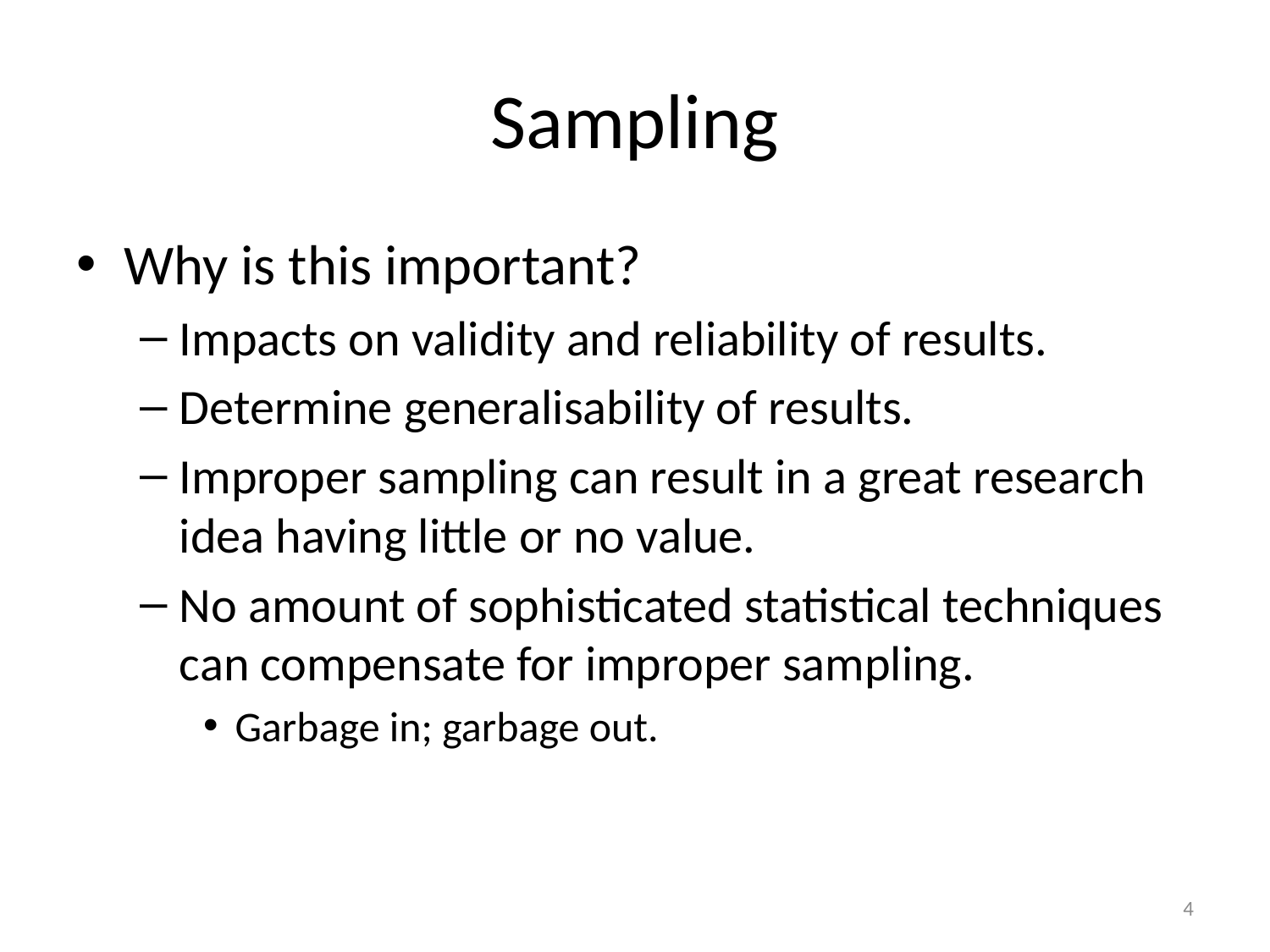

# Sampling
Why is this important?
Impacts on validity and reliability of results.
Determine generalisability of results.
Improper sampling can result in a great research idea having little or no value.
No amount of sophisticated statistical techniques can compensate for improper sampling.
Garbage in; garbage out.
4